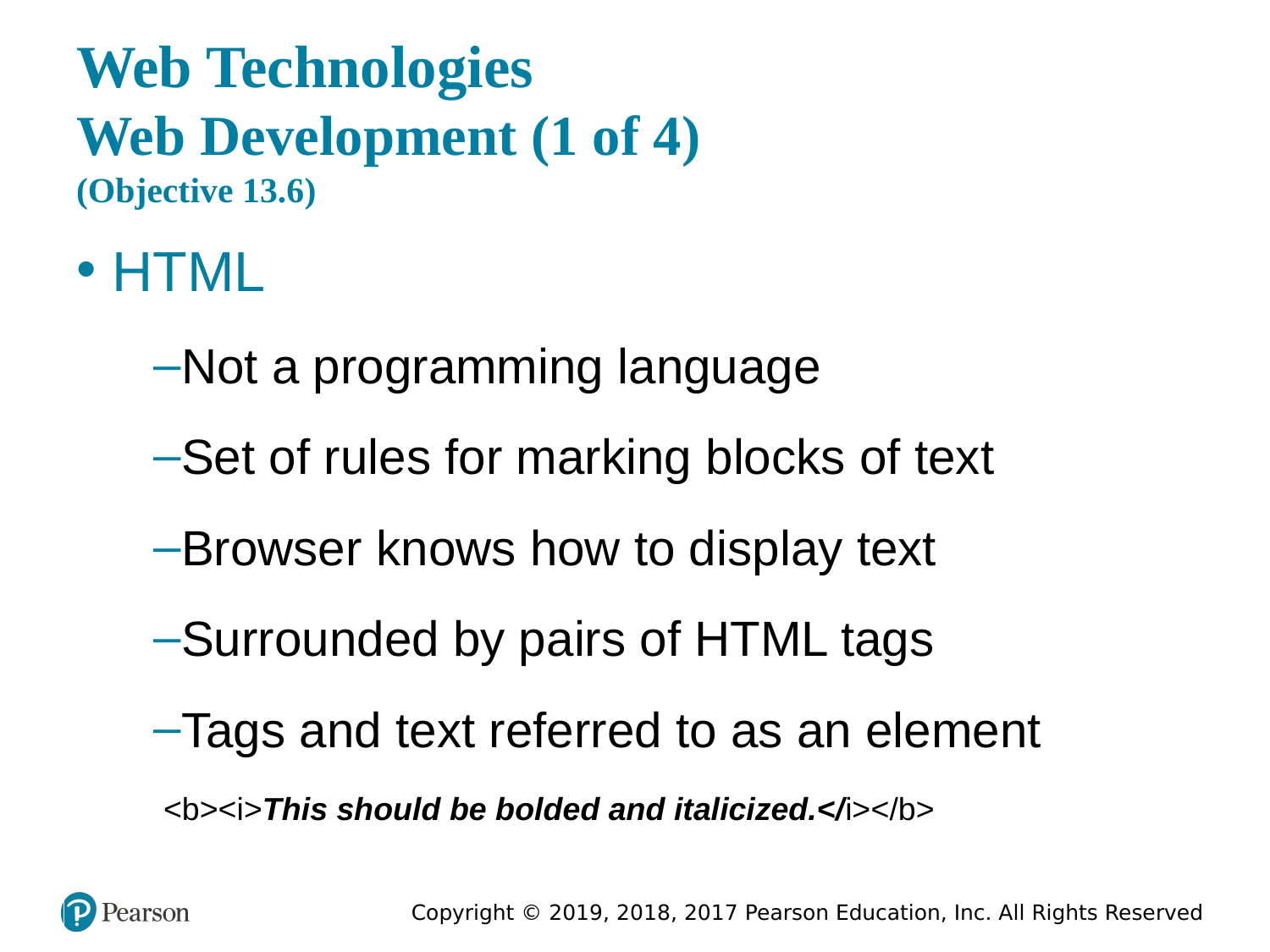

# Web Technologies Web Development (1 of 4) (Objective 13.6)
HTML
Not a programming language
Set of rules for marking blocks of text
Browser knows how to display text
Surrounded by pairs of HTML tags
Tags and text referred to as an element
<b><i>This should be bolded and italicized.</i></b>